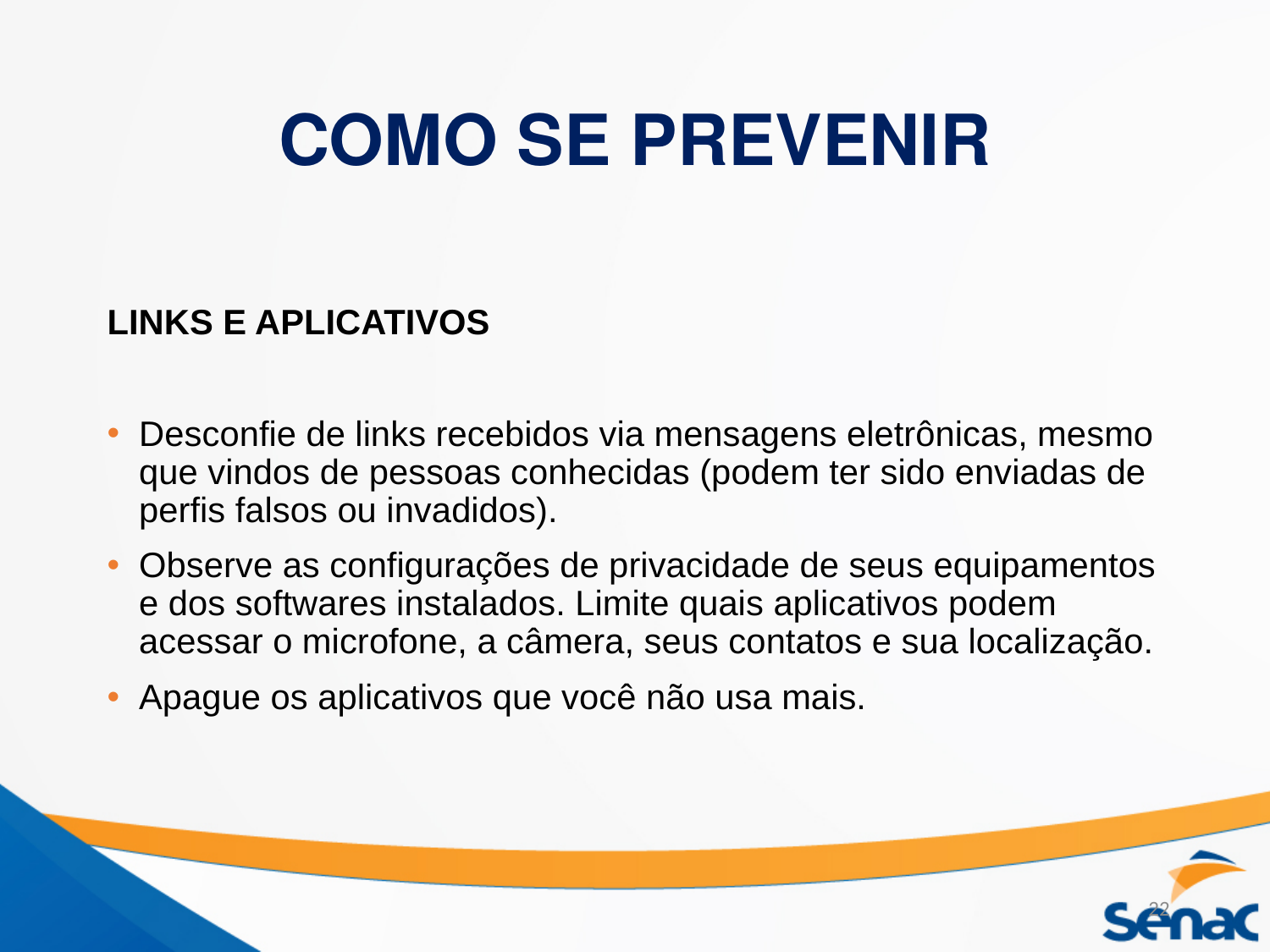

# COMO SE PREVENIR
LINKS E APLICATIVOS

Desconfie de links recebidos via mensagens eletrônicas, mesmo que vindos de pessoas conhecidas (podem ter sido enviadas de perfis falsos ou invadidos).
Observe as configurações de privacidade de seus equipamentos e dos softwares instalados. Limite quais aplicativos podem acessar o microfone, a câmera, seus contatos e sua localização.
Apague os aplicativos que você não usa mais.
22